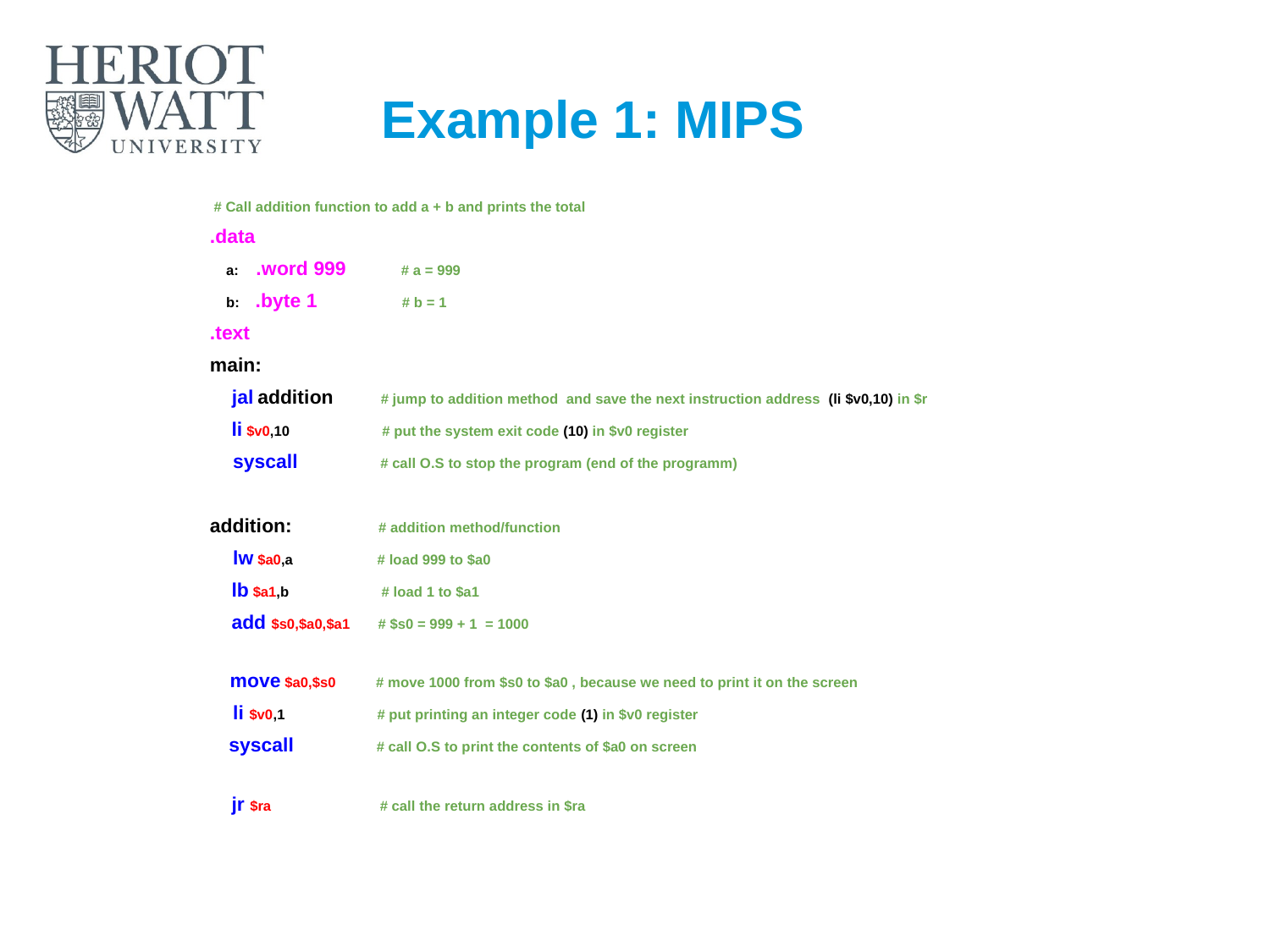

# Example 1: MIPS
 # Call addition function to add a + b and prints the total
.data
    a:    .word 999             # a = 999
    b:    .byte 1                    # b = 1
.text
main:
    jal addition           # jump to addition method  and save the next instruction address  (li $v0,10) in $r
     li $v0,10                       # put the system exit code (10) in $v0 register
     syscall               # call O.S to stop the program (end of the programm)

addition:                    # addition method/function
     lw $a0,a                     # load 999 to $a0
     lb $a1,b                       # load 1 to $a1
     add $s0,$a0,$a1       # $s0 = 999 + 1  = 1000

     move $a0,$s0          # move 1000 from $s0 to $a0 , because we need to print it on the screen
     li $v0,1                       # put printing an integer code (1) in $v0 register
    syscall               # call O.S to print the contents of $a0 on screen

     jr $ra                           # call the return address in $ra